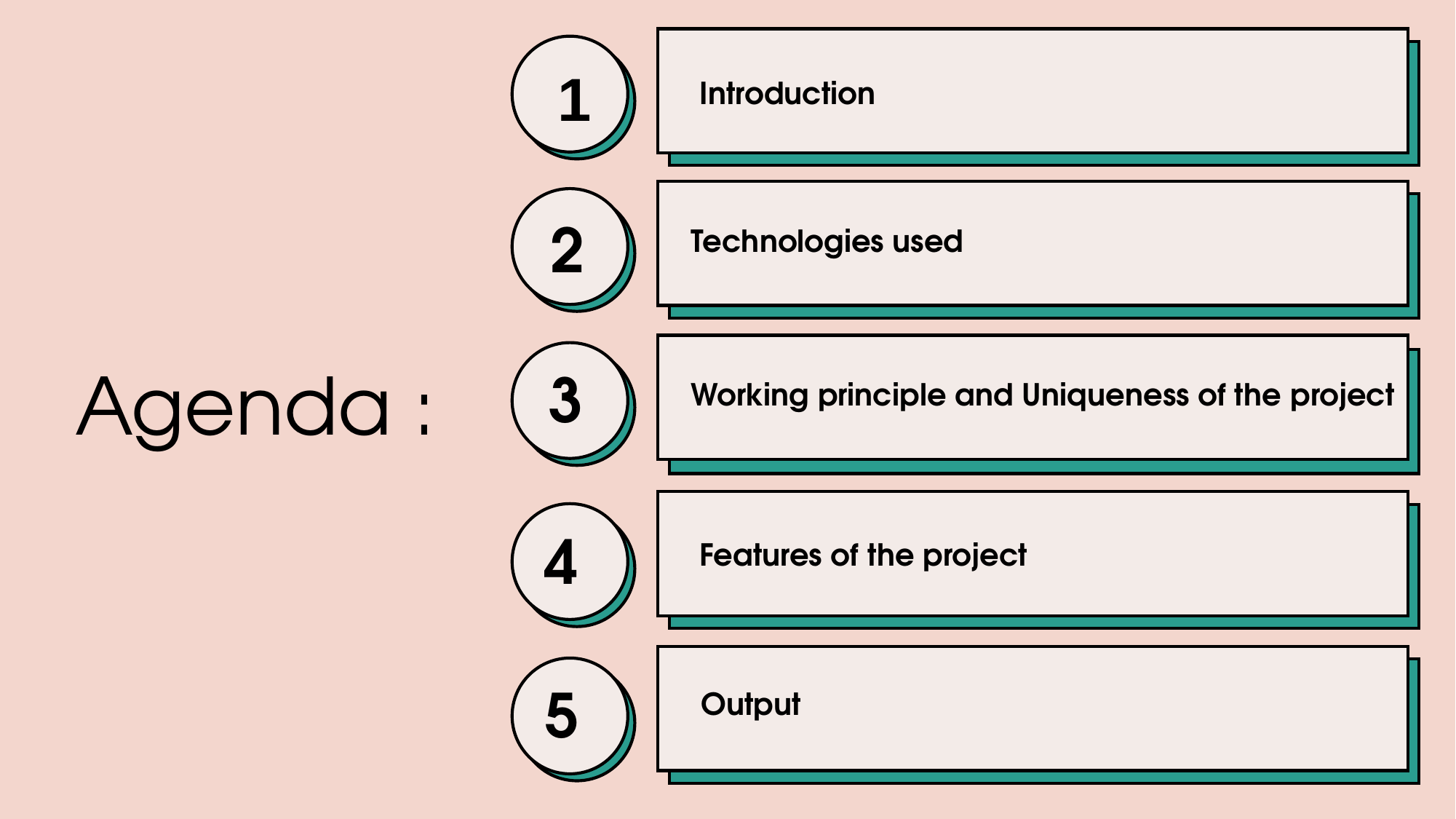

1
Introduction
2
Technologies used
# Agenda :
3
Working principle and Uniqueness of the project

4
Features of the project
5
Output